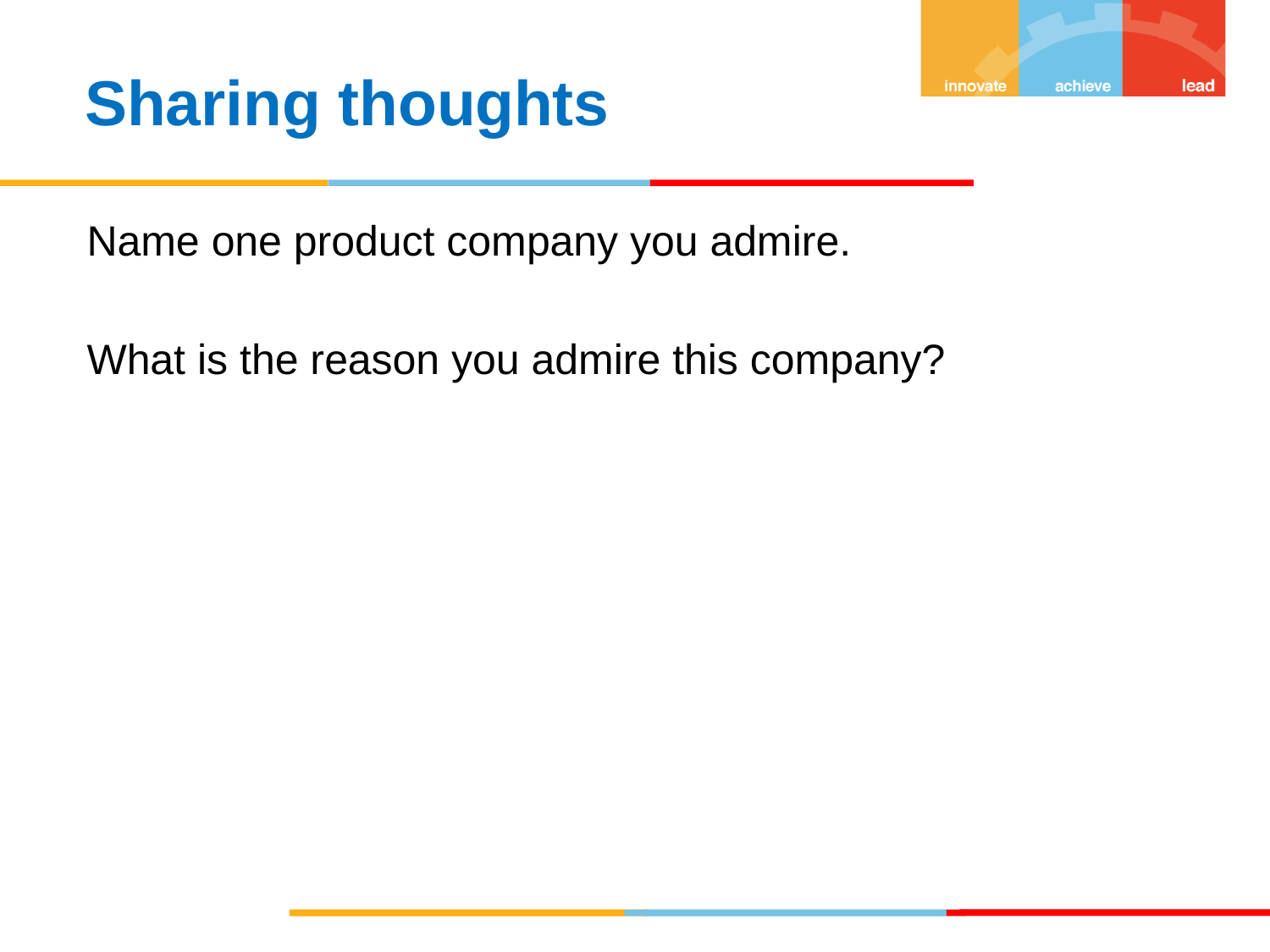

Sharing thoughts
Name one product company you admire.

What is the reason you admire this company?